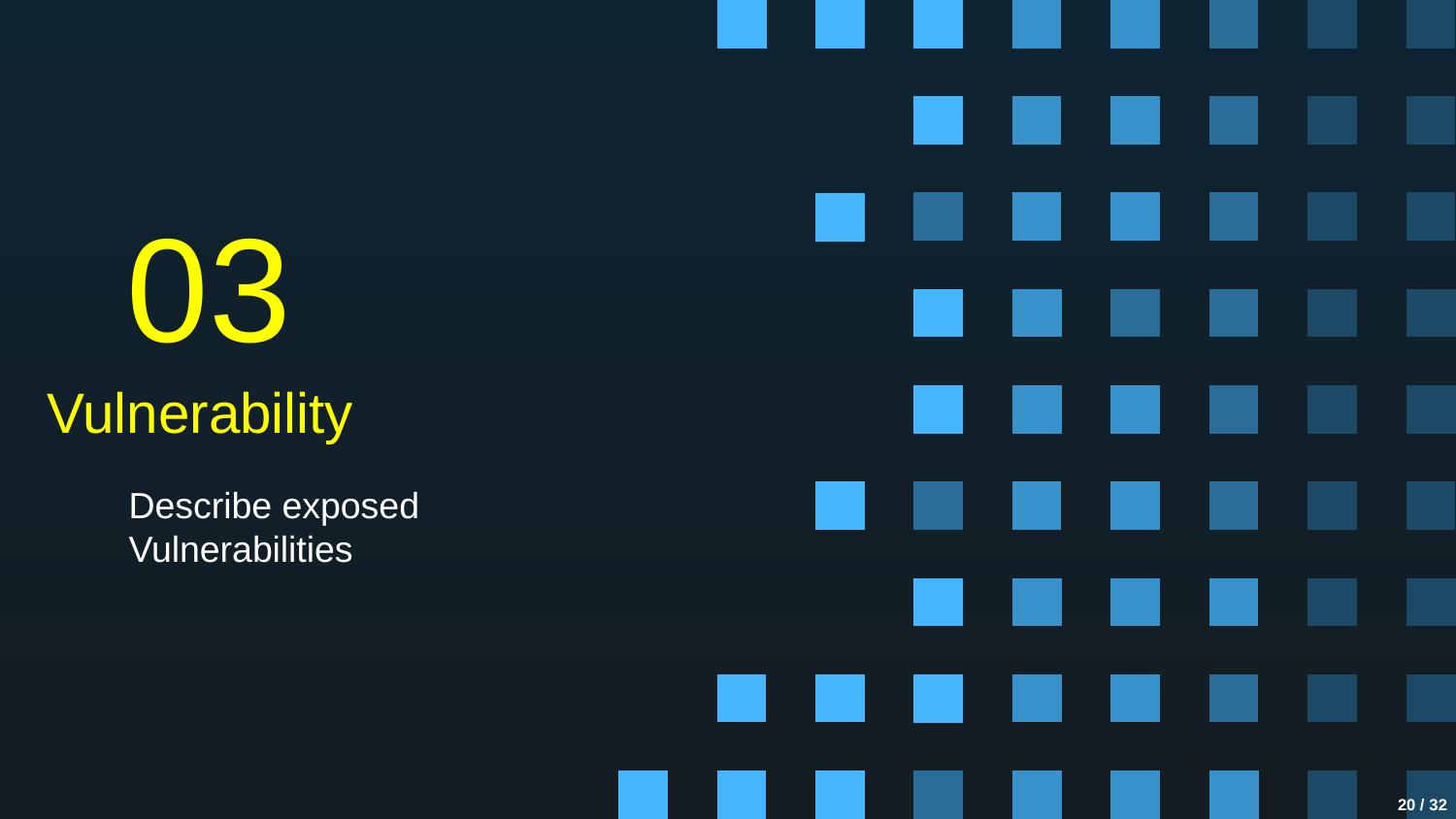

03
# Vulnerability
Describe exposed Vulnerabilities
20 / 32